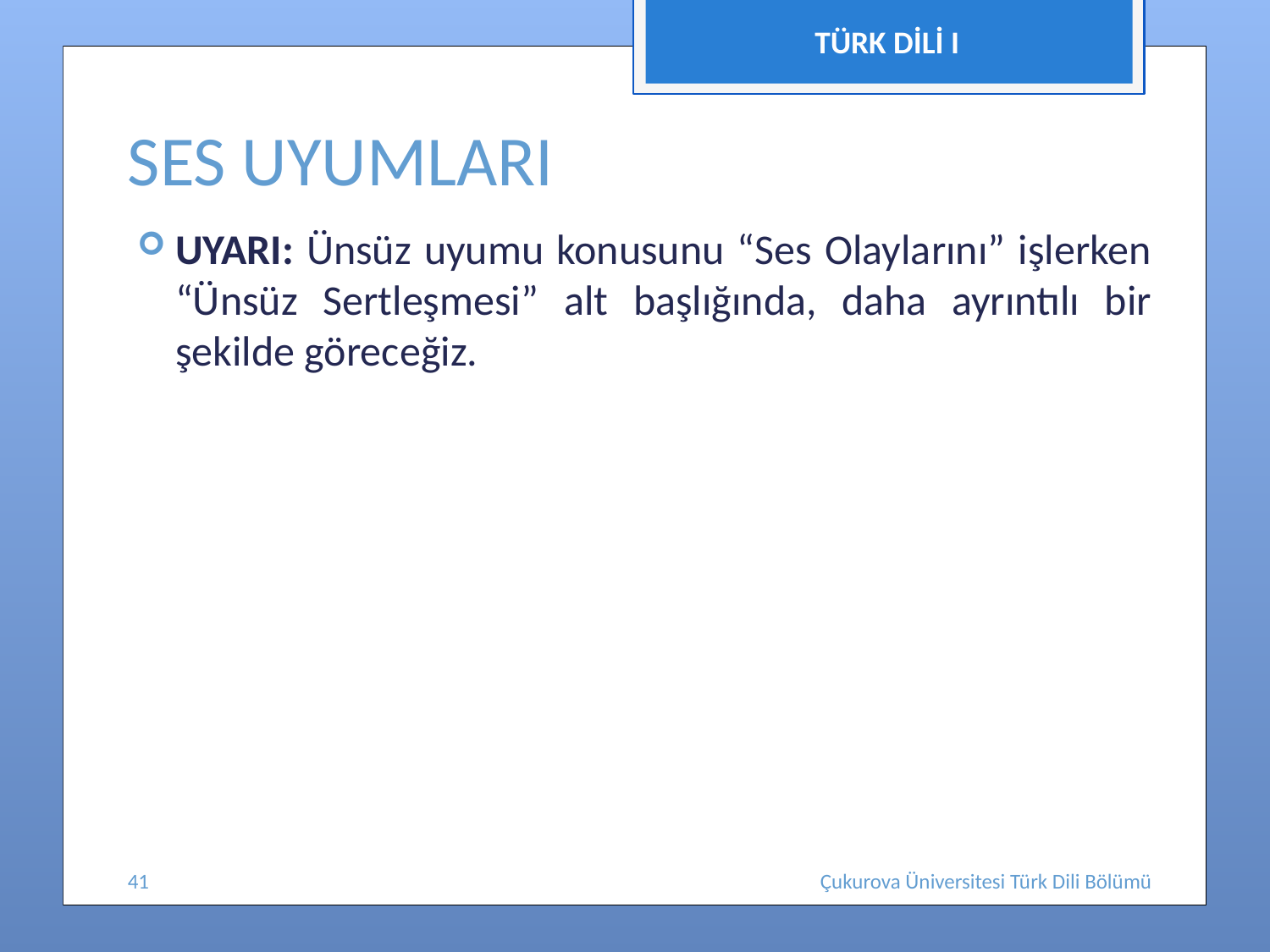

TÜRK DİLİ I
# SES UYUMLARI
UYARI: Ünsüz uyumu konusunu “Ses Olaylarını” işlerken “Ünsüz Sertleşmesi” alt başlığında, daha ayrıntılı bir şekilde göreceğiz.
41
Çukurova Üniversitesi Türk Dili Bölümü